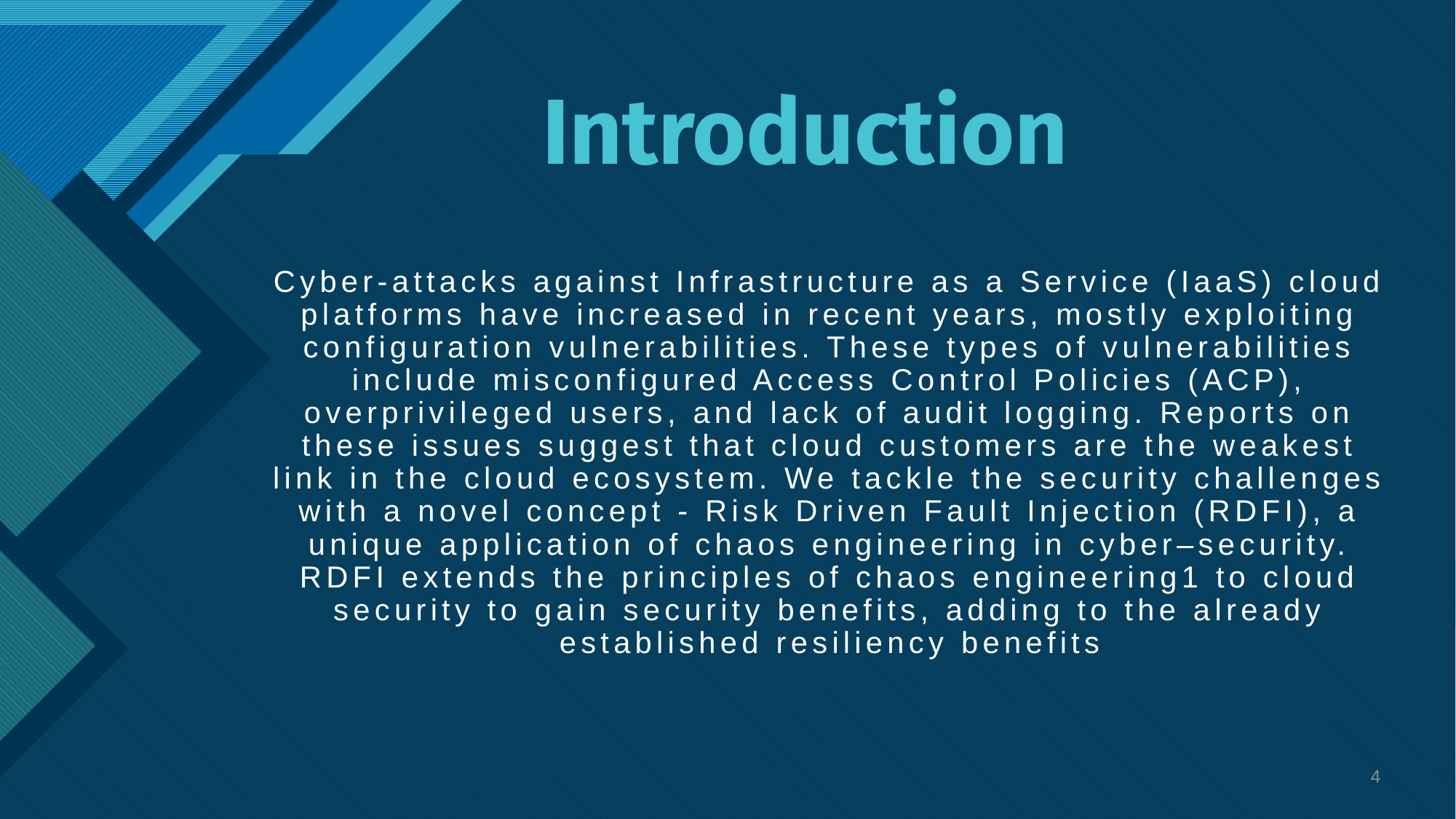

# Introduction
Cyber-attacks against Infrastructure as a Service (IaaS) cloud platforms have increased in recent years, mostly exploiting configuration vulnerabilities. These types of vulnerabilities include misconfigured Access Control Policies (ACP), overprivileged users, and lack of audit logging. Reports on these issues suggest that cloud customers are the weakest link in the cloud ecosystem. We tackle the security challenges with a novel concept - Risk Driven Fault Injection (RDFI), a unique application of chaos engineering in cyber–security. RDFI extends the principles of chaos engineering1 to cloud security to gain security benefits, adding to the already established resiliency benefits
4